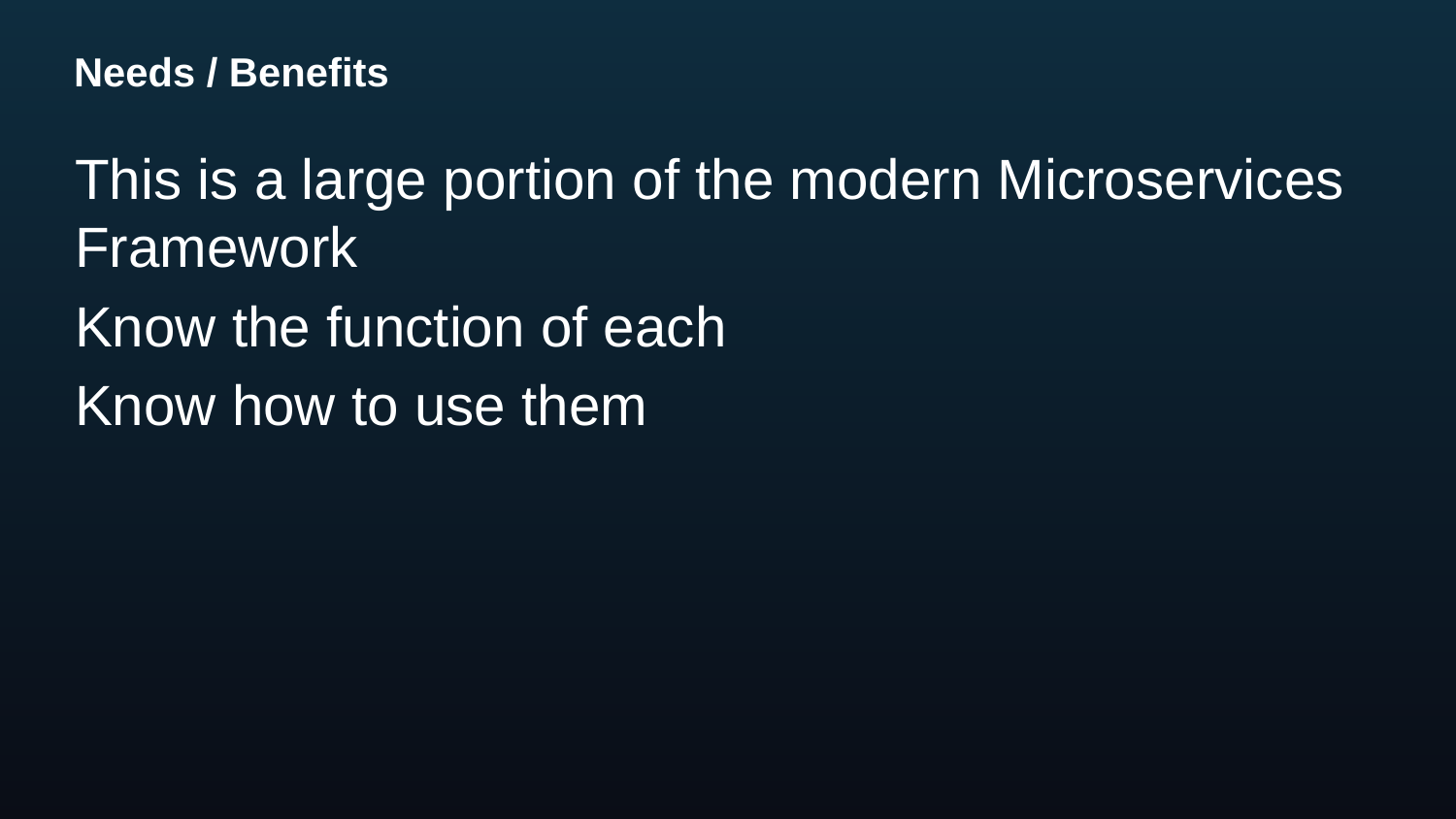

# Needs / Benefits
This is a large portion of the modern Microservices Framework
Know the function of each
Know how to use them